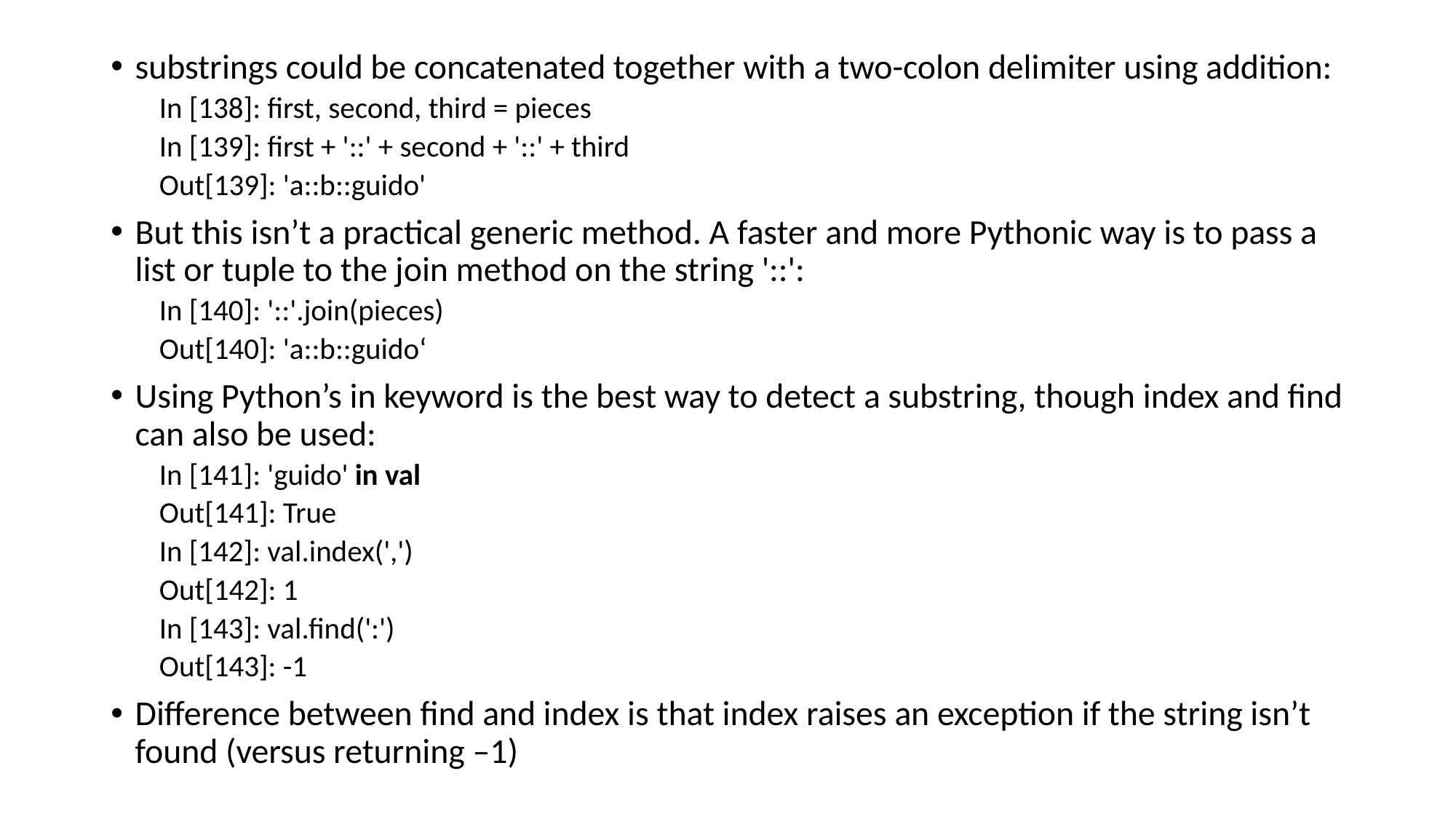

substrings could be concatenated together with a two-colon delimiter using addition:
In [138]: first, second, third = pieces
In [139]: first + '::' + second + '::' + third
Out[139]: 'a::b::guido'
But this isn’t a practical generic method. A faster and more Pythonic way is to pass a list or tuple to the join method on the string '::':
In [140]: '::'.join(pieces)
Out[140]: 'a::b::guido‘
Using Python’s in keyword is the best way to detect a substring, though index and find can also be used:
In [141]: 'guido' in val
Out[141]: True
In [142]: val.index(',')
Out[142]: 1
In [143]: val.find(':')
Out[143]: -1
Difference between find and index is that index raises an exception if the string isn’t found (versus returning –1)